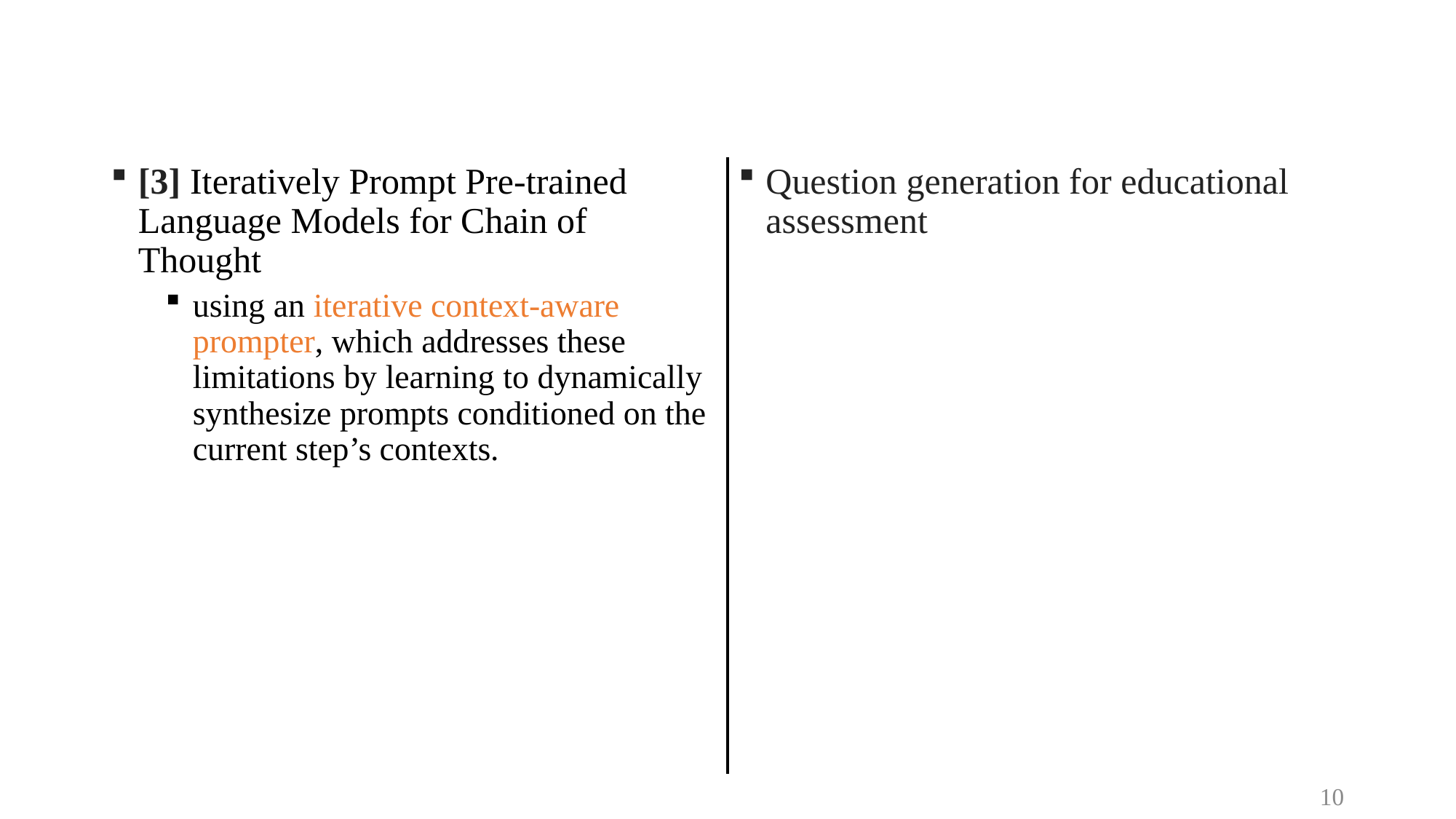

[3] Iteratively Prompt Pre-trained Language Models for Chain of Thought
using an iterative context-aware prompter, which addresses these limitations by learning to dynamically synthesize prompts conditioned on the current step’s contexts.

Question generation for educational assessment
10